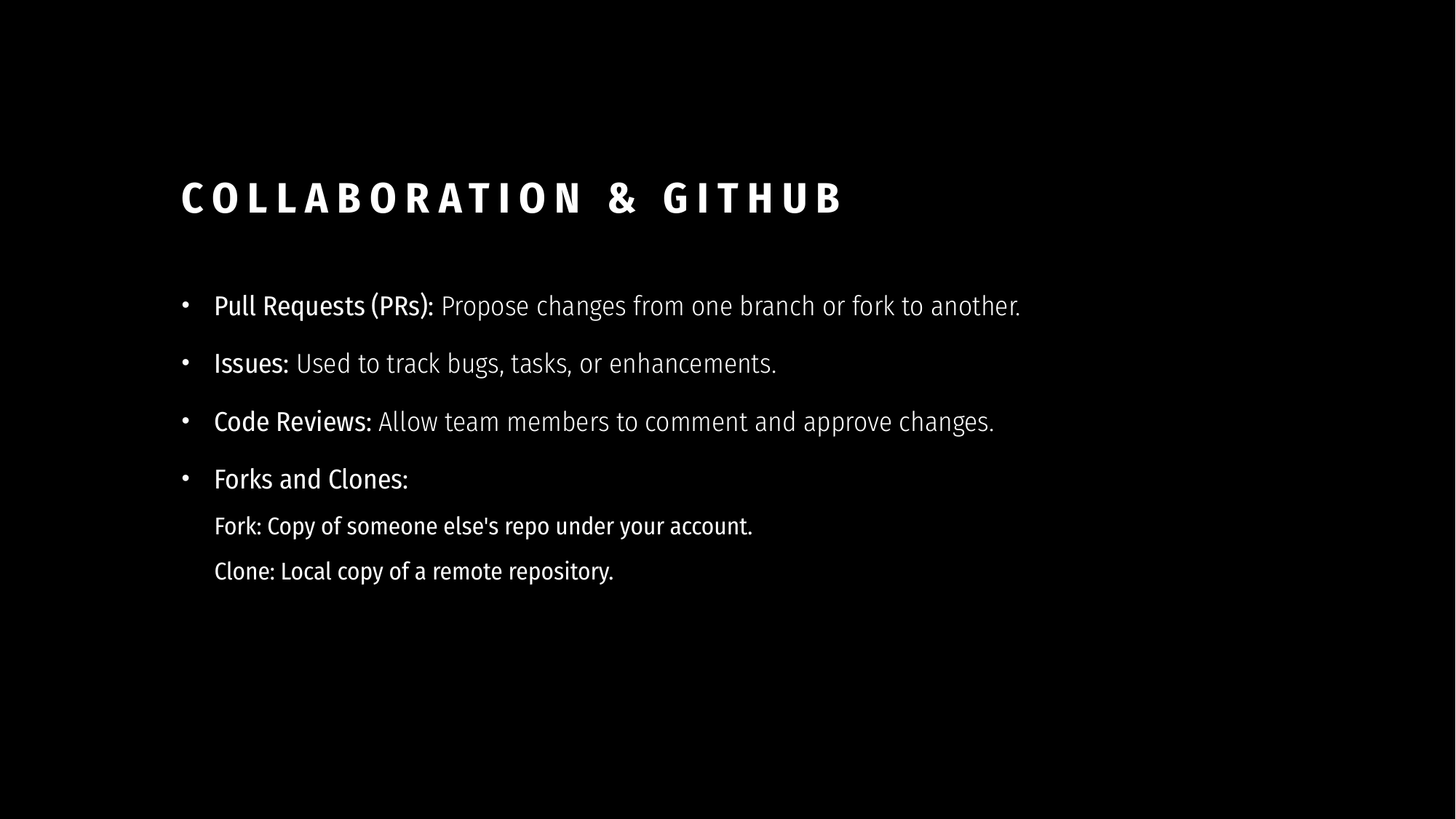

# Collaboration & GitHub
Pull Requests (PRs): Propose changes from one branch or fork to another.
Issues: Used to track bugs, tasks, or enhancements.
Code Reviews: Allow team members to comment and approve changes.
Forks and Clones:
Fork: Copy of someone else's repo under your account.
Clone: Local copy of a remote repository.